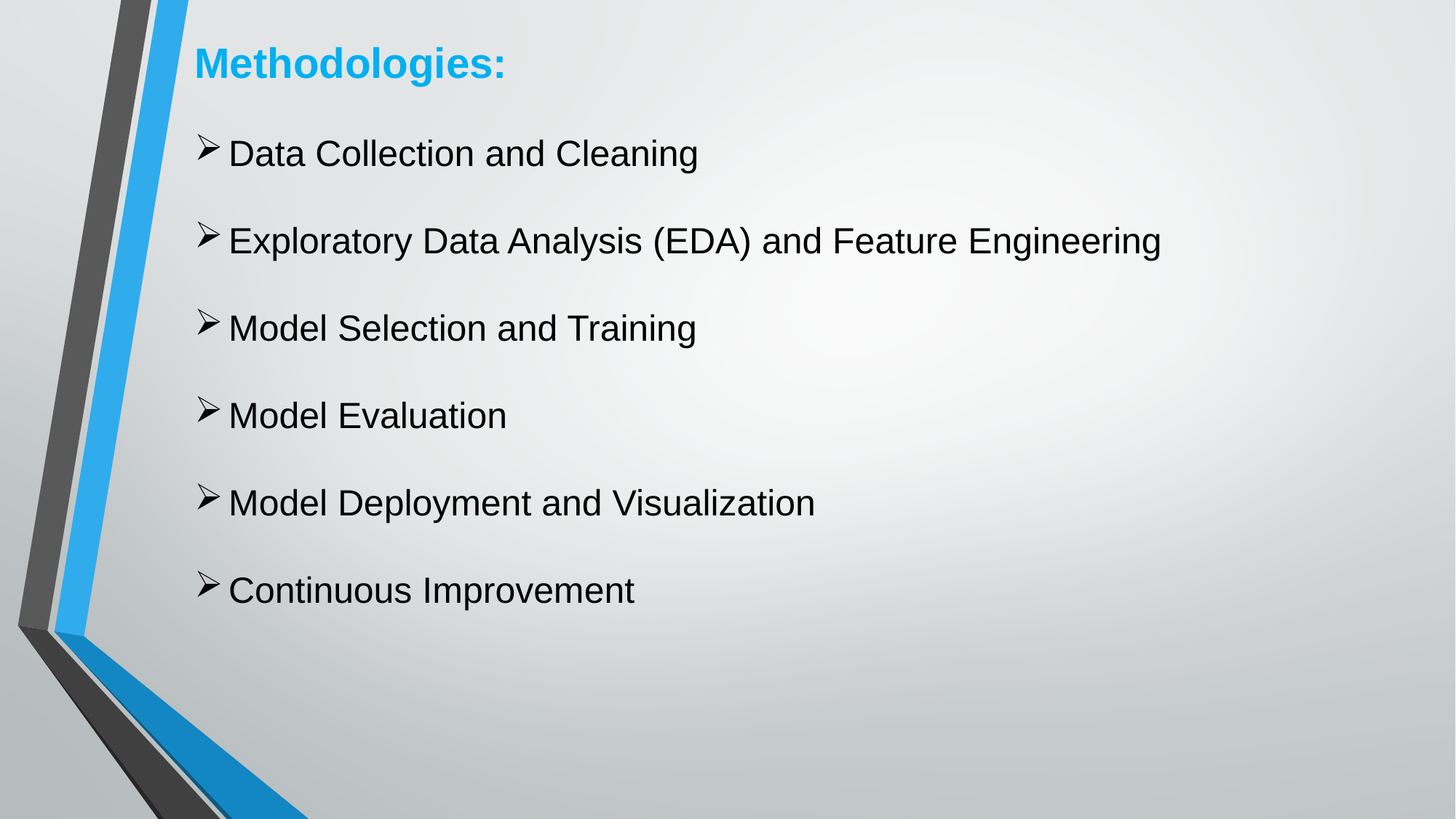

Methodologies:
Data Collection and Cleaning
Exploratory Data Analysis (EDA) and Feature Engineering
Model Selection and Training
Model Evaluation
Model Deployment and Visualization
Continuous Improvement